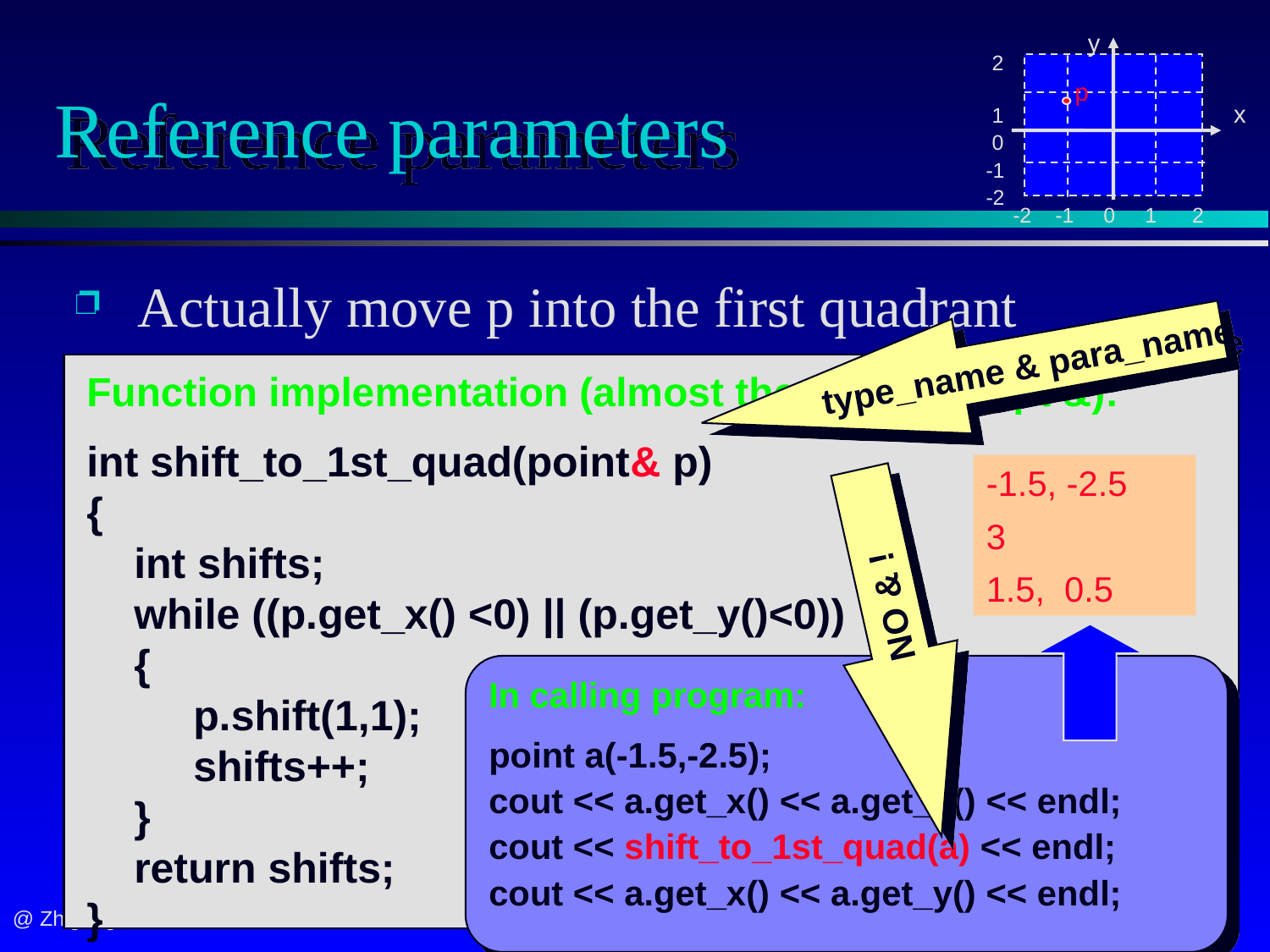

y

 2
 1
 0
-1
-2

 -2    -1     0     1      2
p
x

# Reference parameters
 Actually move p into the first quadrant
type_name & para_name

Function implementation (almost the same except &):
int shift_to_1st_quad(point& p)
{
    int shifts;
    while ((p.get_x() <0) || (p.get_y()<0))
    {
         p.shift(1,1);
         shifts++;
    }
    return shifts;
}
-1.5, -2.5
3
1.5,  0.5
NO & !

In calling program:
point a(-1.5,-2.5);
cout << a.get_x() << a.get_y() << endl;
cout << shift_to_1st_quad(a) << endl;
cout << a.get_x() << a.get_y() << endl;